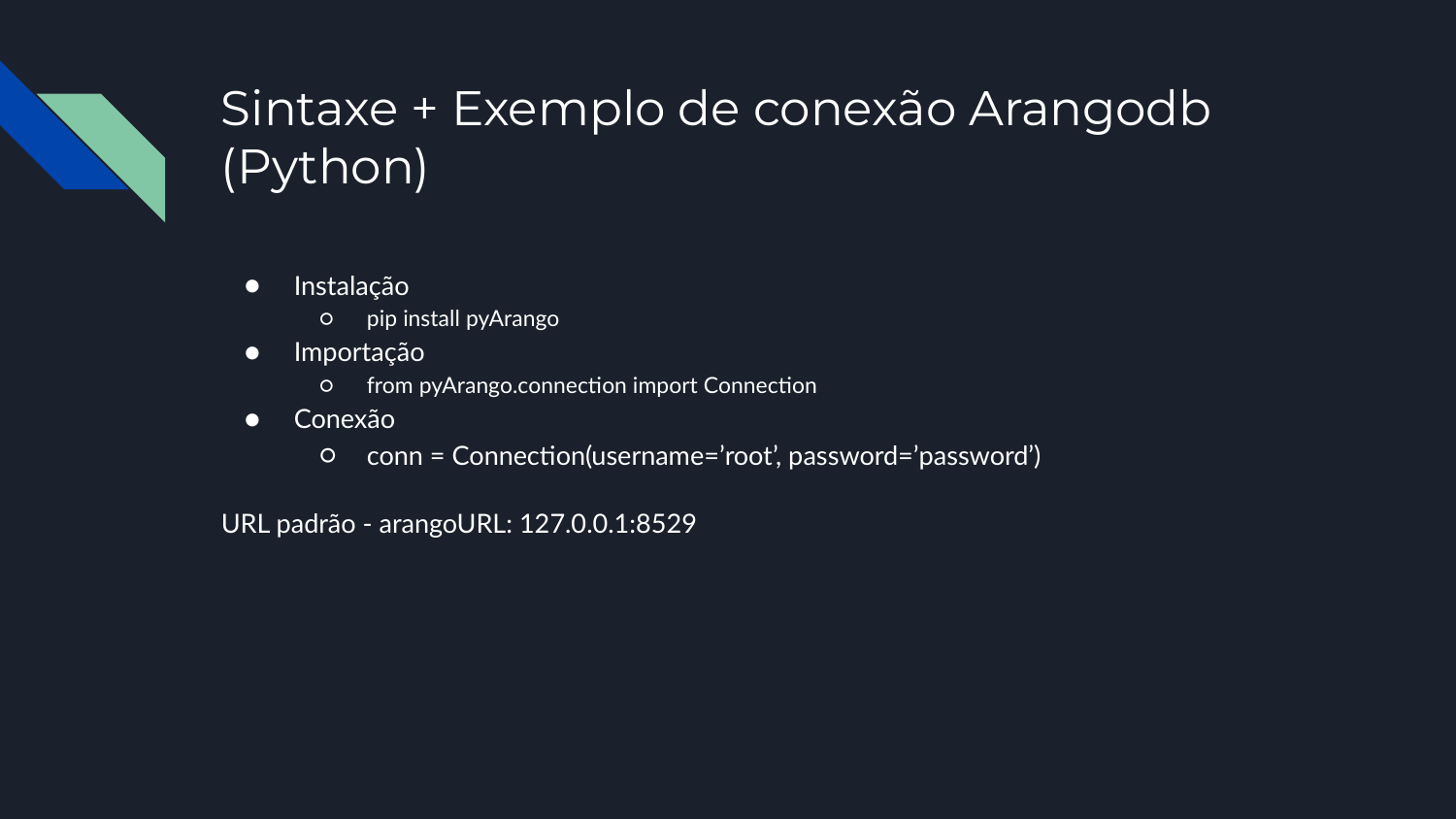

# Sintaxe + Exemplo de conexão Arangodb (Python)
Instalação
pip install pyArango
Importação
from pyArango.connection import Connection
Conexão
conn = Connection(username=’root’, password=’password’)
URL padrão - arangoURL: 127.0.0.1:8529